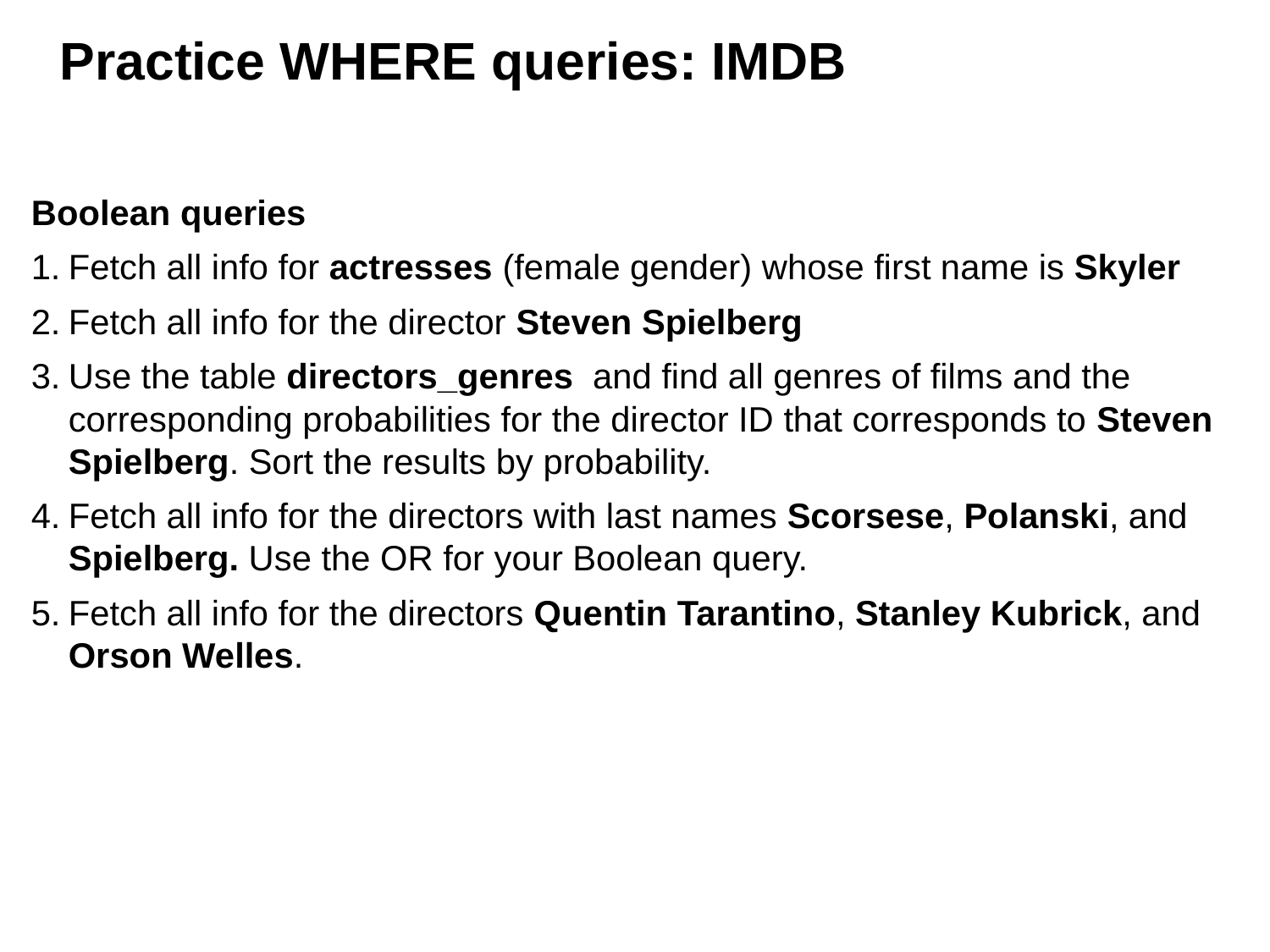

Practice WHERE queries: IMDB
Boolean queries
Fetch all info for actresses (female gender) whose first name is Skyler
Fetch all info for the director Steven Spielberg
Use the table directors_genres  and find all genres of films and the corresponding probabilities for the director ID that corresponds to Steven Spielberg. Sort the results by probability.
Fetch all info for the directors with last names Scorsese, Polanski, and Spielberg. Use the OR for your Boolean query.
Fetch all info for the directors Quentin Tarantino, Stanley Kubrick, and Orson Welles.